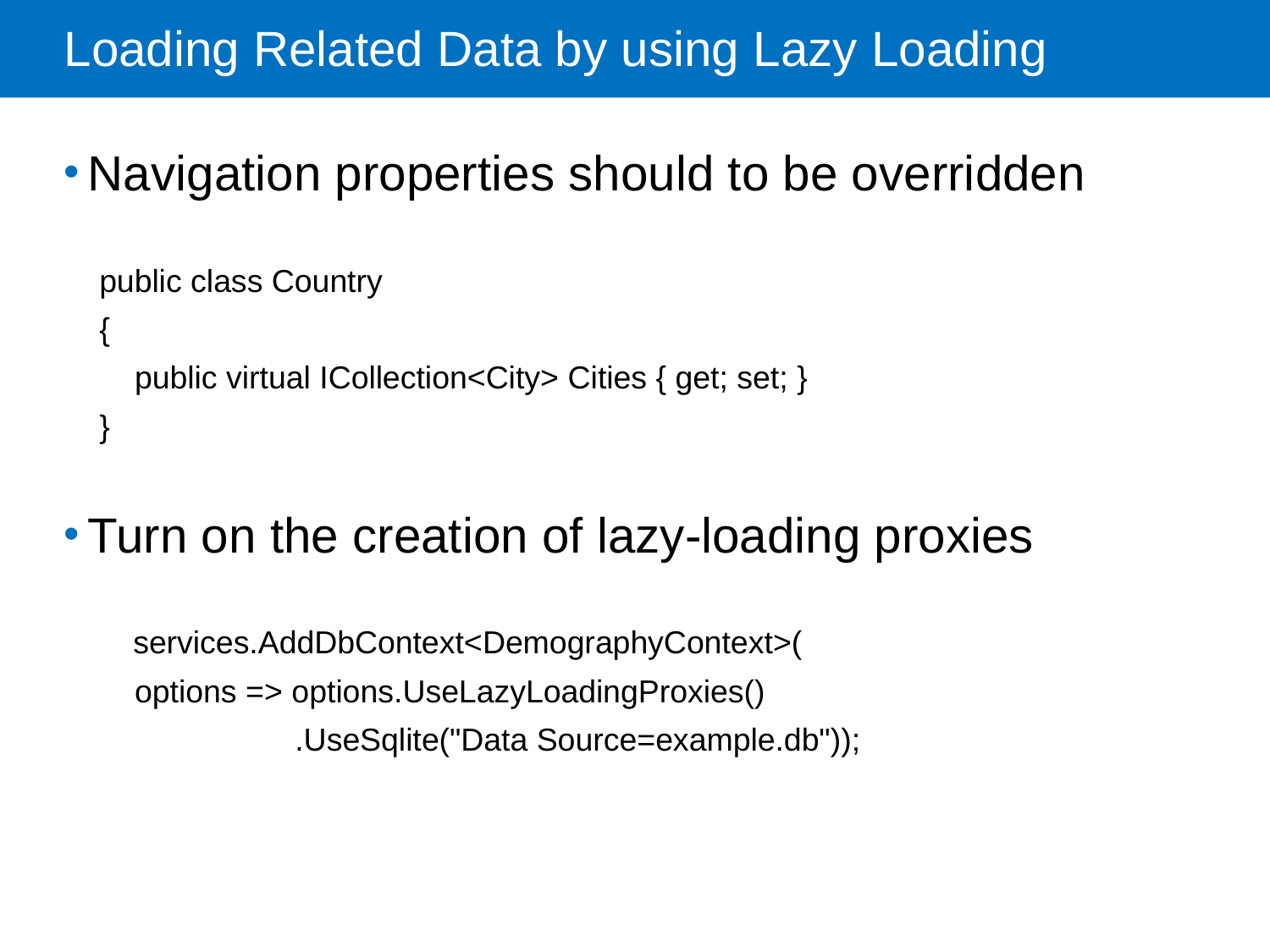

# Loading Related Data by using Lazy Loading
Navigation properties should to be overridden

    public class Country
    {
        public virtual ICollection<City> Cities { get; set; }
    }

Turn on the creation of lazy-loading proxies

    services.AddDbContext<DemographyContext>(
        options => options.UseLazyLoadingProxies()
                          .UseSqlite("Data Source=example.db"));